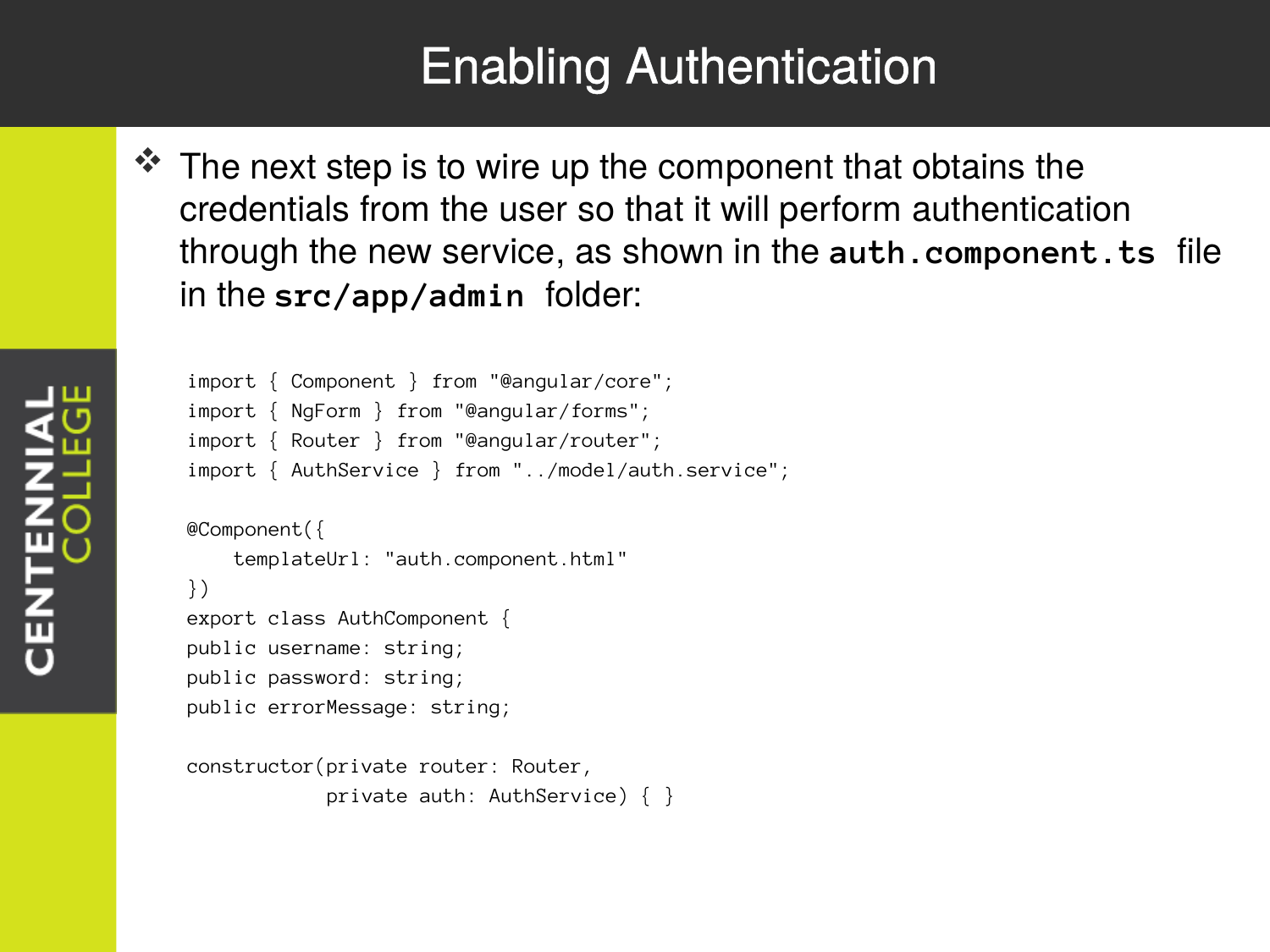

# Enabling Authentication
The next step is to wire up the component that obtains the credentials from the user so that it will perform authentication through the new service, as shown in the auth.component.ts file in the src/app/admin folder:

import { Component } from "@angular/core";
import { NgForm } from "@angular/forms";
import { Router } from "@angular/router";
import { AuthService } from "../model/auth.service";

@Component({
    templateUrl: "auth.component.html"
})
export class AuthComponent {
public username: string;
public password: string;
public errorMessage: string;

constructor(private router: Router,
            private auth: AuthService) { }